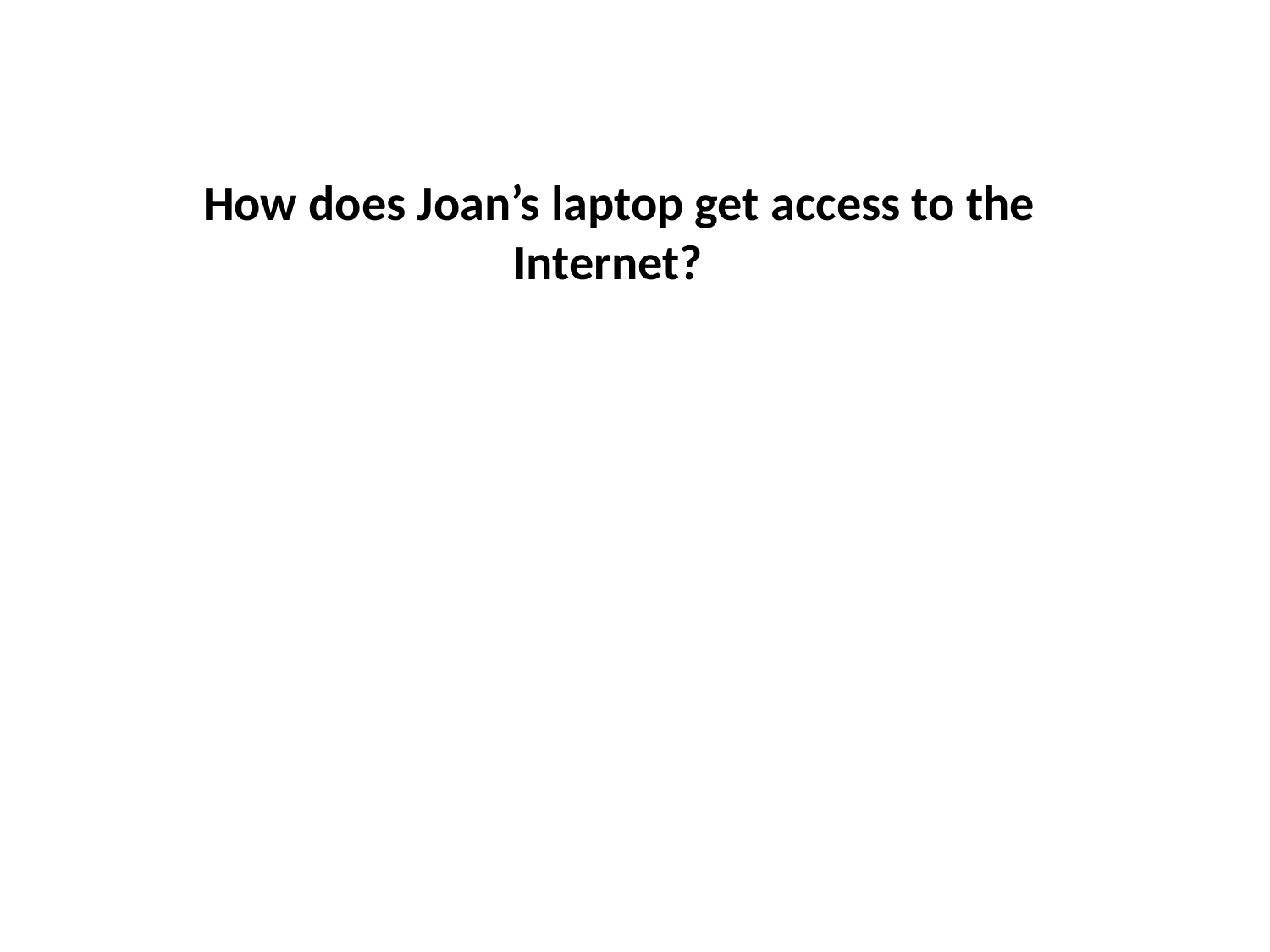

How does Joan’s laptop get access to the Internet?